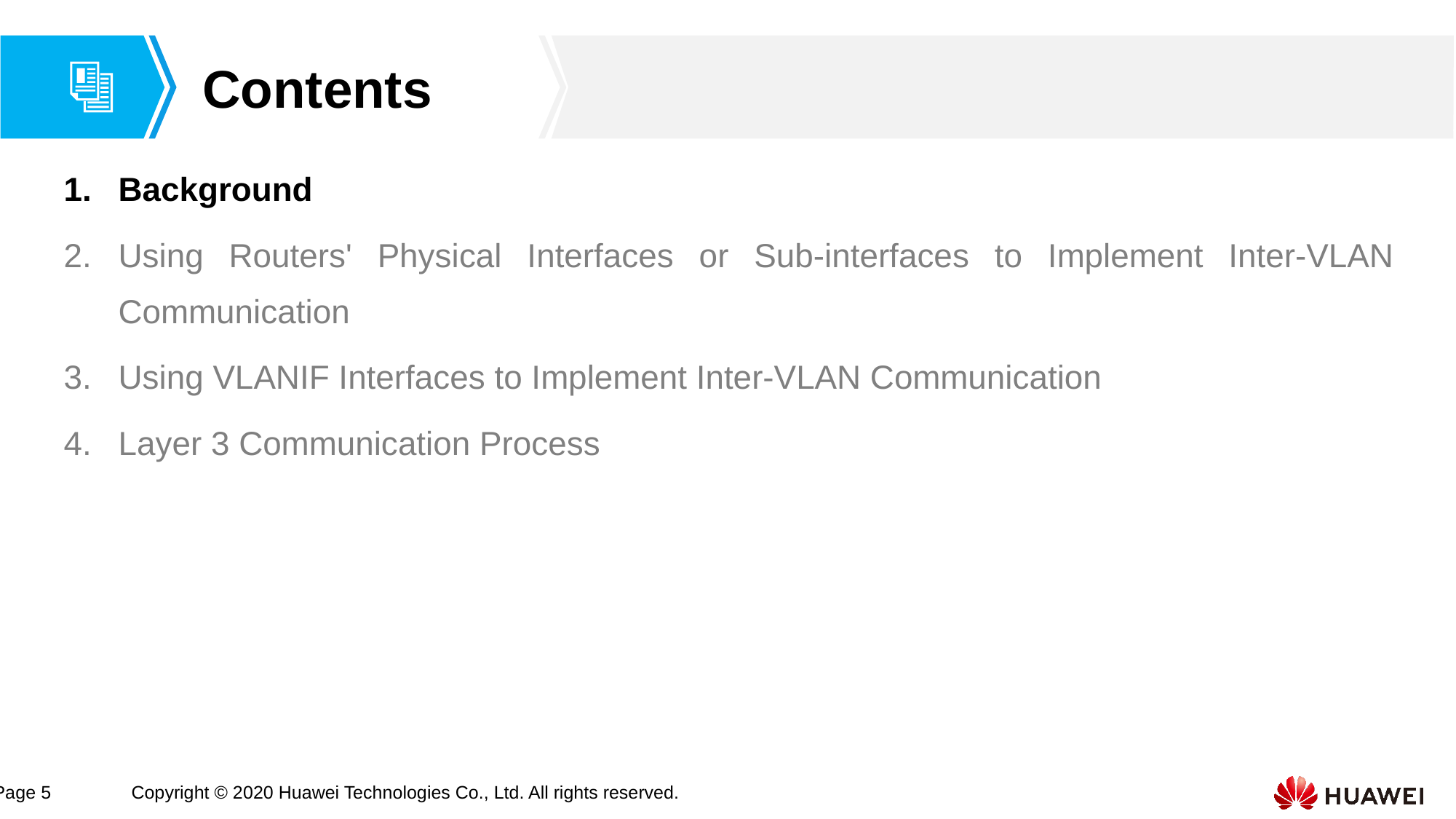

Background
Using Routers' Physical Interfaces or Sub-interfaces to Implement Inter-VLAN Communication
Using VLANIF Interfaces to Implement Inter-VLAN Communication
Layer 3 Communication Process